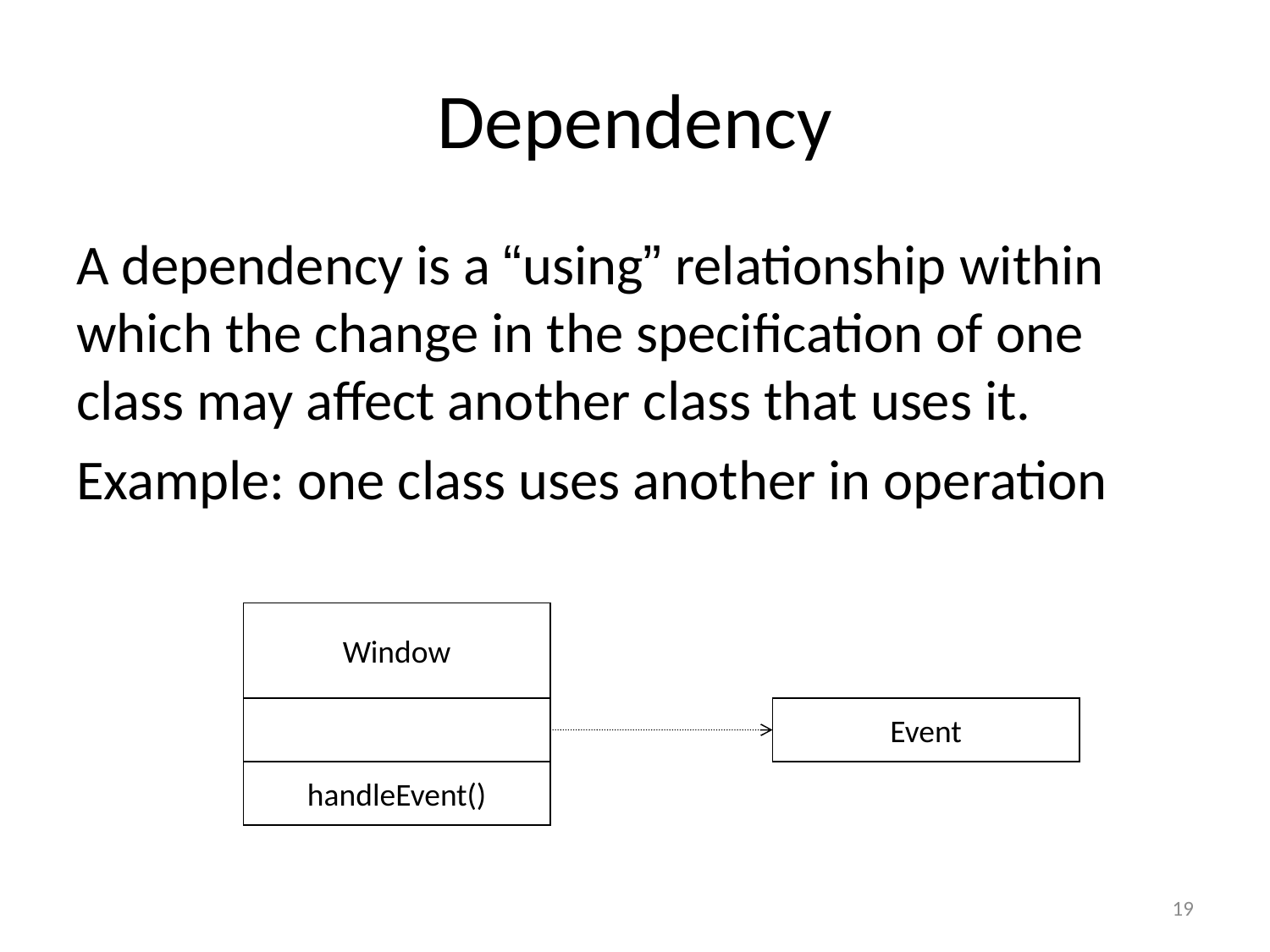

# Dependency
A dependency is a “using” relationship within which the change in the specification of one class may affect another class that uses it.
Example: one class uses another in operation
Window

Event

handleEvent()
19